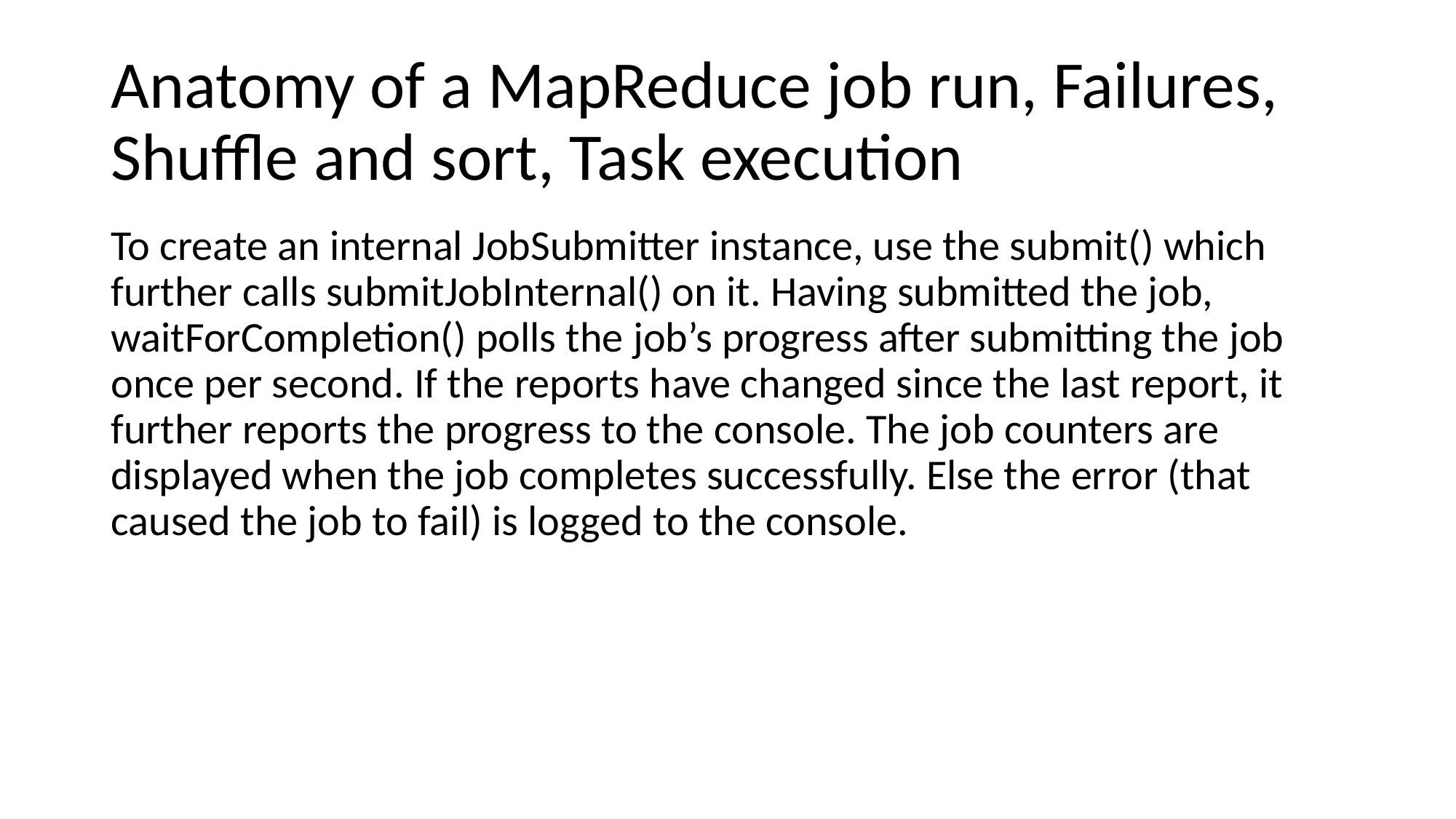

# Anatomy of a MapReduce job run, Failures, Shuffle and sort, Task execution
To create an internal JobSubmitter instance, use the submit() which further calls submitJobInternal() on it. Having submitted the job, waitForCompletion() polls the job’s progress after submitting the job once per second. If the reports have changed since the last report, it further reports the progress to the console. The job counters are displayed when the job completes successfully. Else the error (that caused the job to fail) is logged to the console.